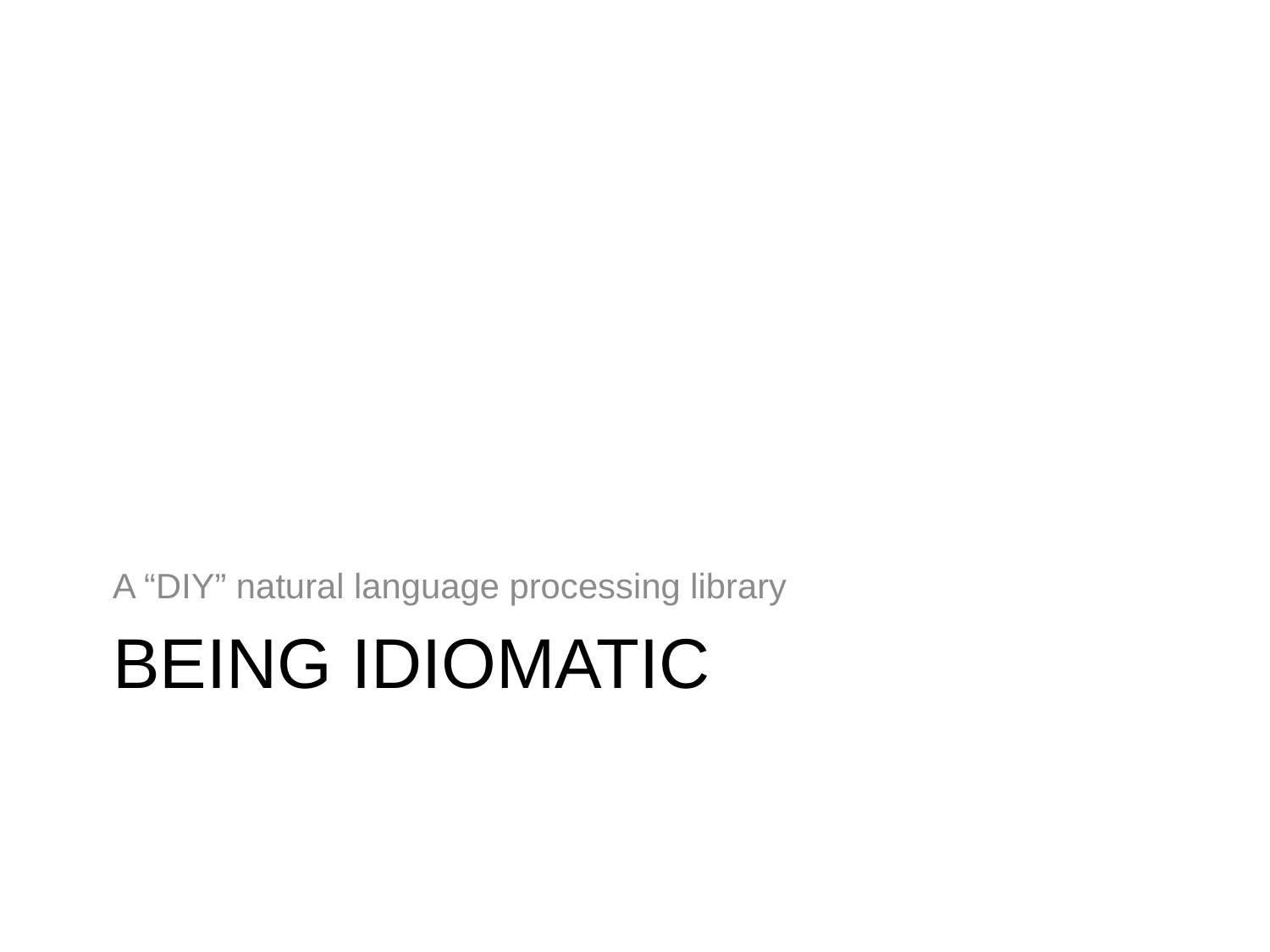

A “DIY” natural language processing library
BEING Idiomatic